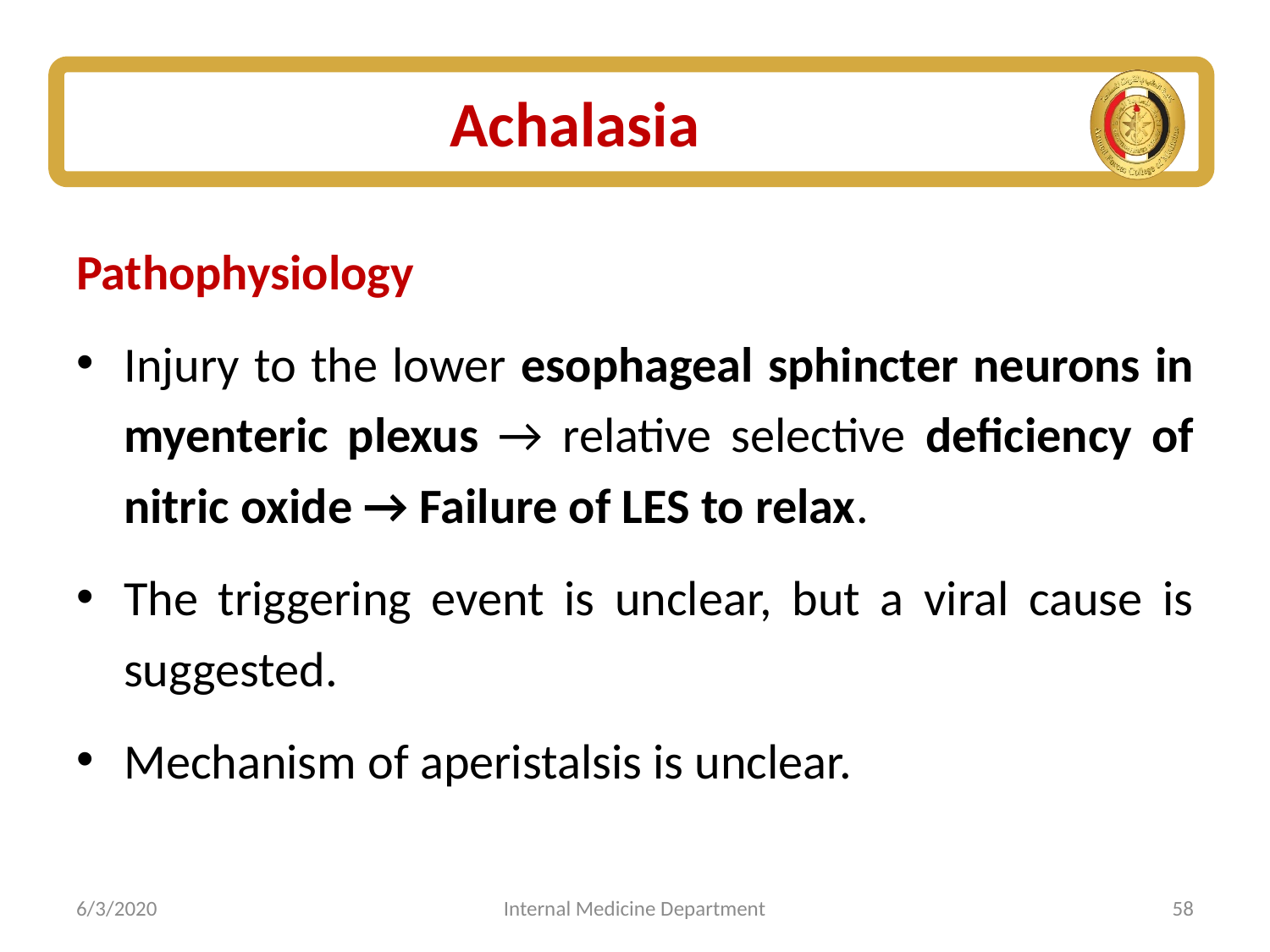

# Achalasia
Pathophysiology
Injury to the lower esophageal sphincter neurons in myenteric plexus → relative selective deficiency of nitric oxide → Failure of LES to relax.
The triggering event is unclear, but a viral cause is suggested.
Mechanism of aperistalsis is unclear.
6/3/2020
Internal Medicine Department
58